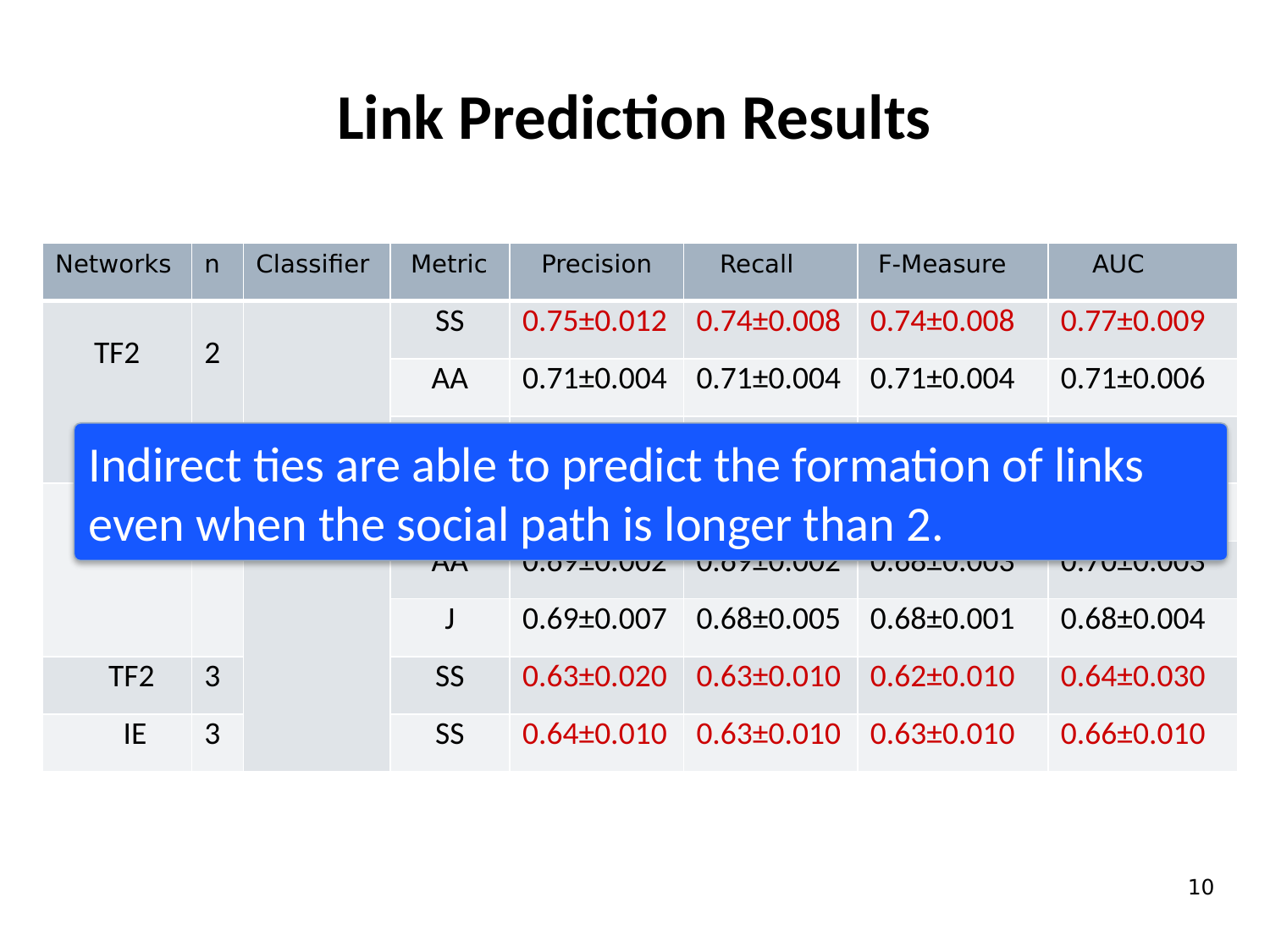

# Link Prediction Results
| Networks | n | Classifier | Metric | Precision | Recall | F-Measure | AUC |
| --- | --- | --- | --- | --- | --- | --- | --- |
| TF2 | 2 | Decision Tree (J48) | SS | 0.75±0.012 | 0.74±0.008 | 0.74±0.008 | 0.77±0.009 |
|  |  |  | AA | 0.71±0.004 | 0.71±0.004 | 0.71±0.004 | 0.71±0.006 |
|  |  |  | J | 0.51±0.007 | 0.51±0.006 | 0.50±0.008 | 0.51±0.008 |
| IE | 2 |  | SS | 0.84±0.013 | 0.84±0.002 | 0.84±0.002 | 0.87±0.001 |
|  |  |  | AA | 0.69±0.002 | 0.69±0.002 | 0.68±0.003 | 0.70±0.003 |
|  |  |  | J | 0.69±0.007 | 0.68±0.005 | 0.68±0.001 | 0.68±0.004 |
| TF2 | 3 |  | SS | 0.63±0.020 | 0.63±0.010 | 0.62±0.010 | 0.64±0.030 |
| IE | 3 |  | SS | 0.64±0.010 | 0.63±0.010 | 0.63±0.010 | 0.66±0.010 |

Indirect ties are able to predict the formation of links even when the social path is longer than 2.
10